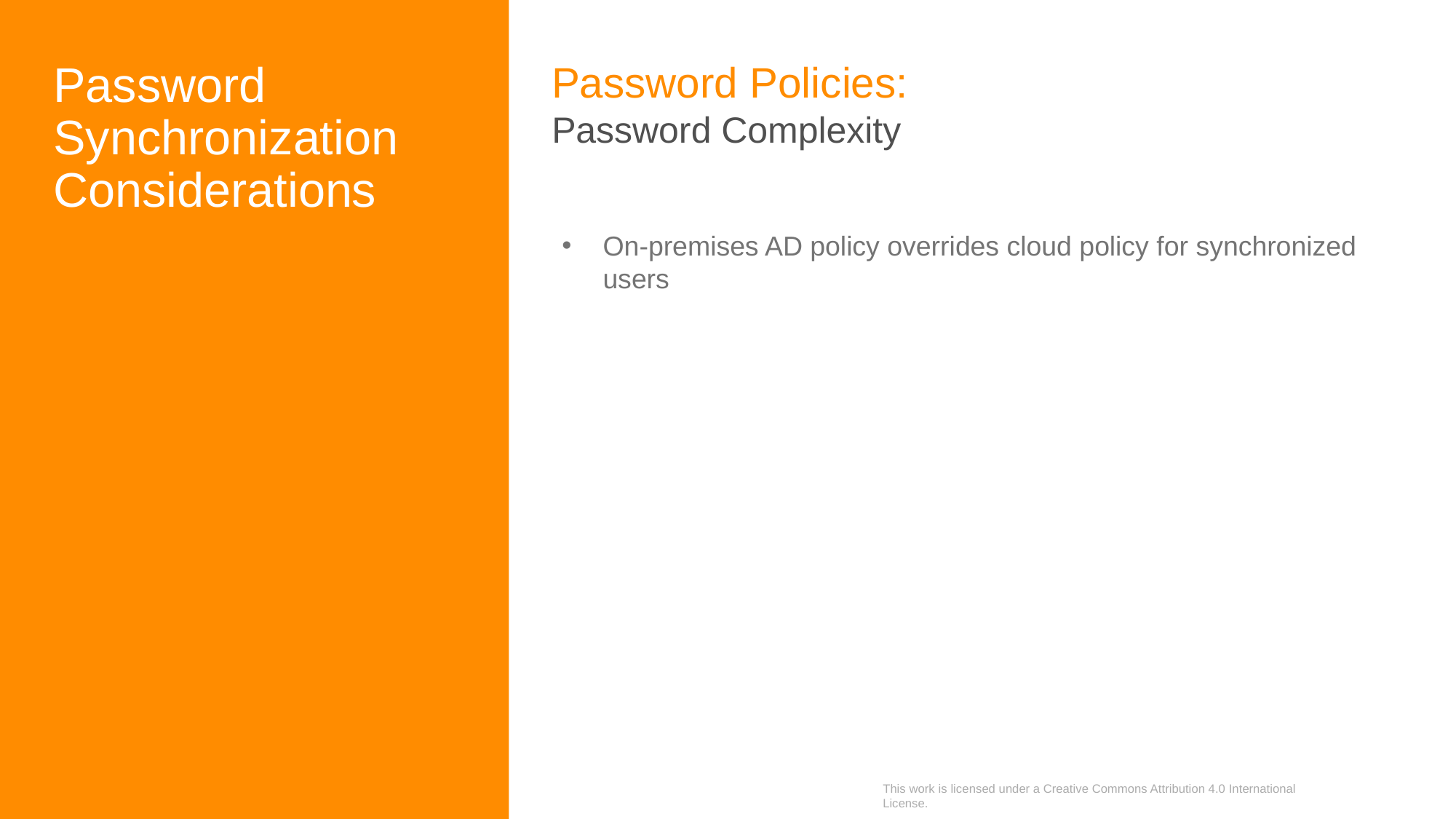

Password Policies:
Password Complexity
# Password Synchronization Considerations
On-premises AD policy overrides cloud policy for synchronized users